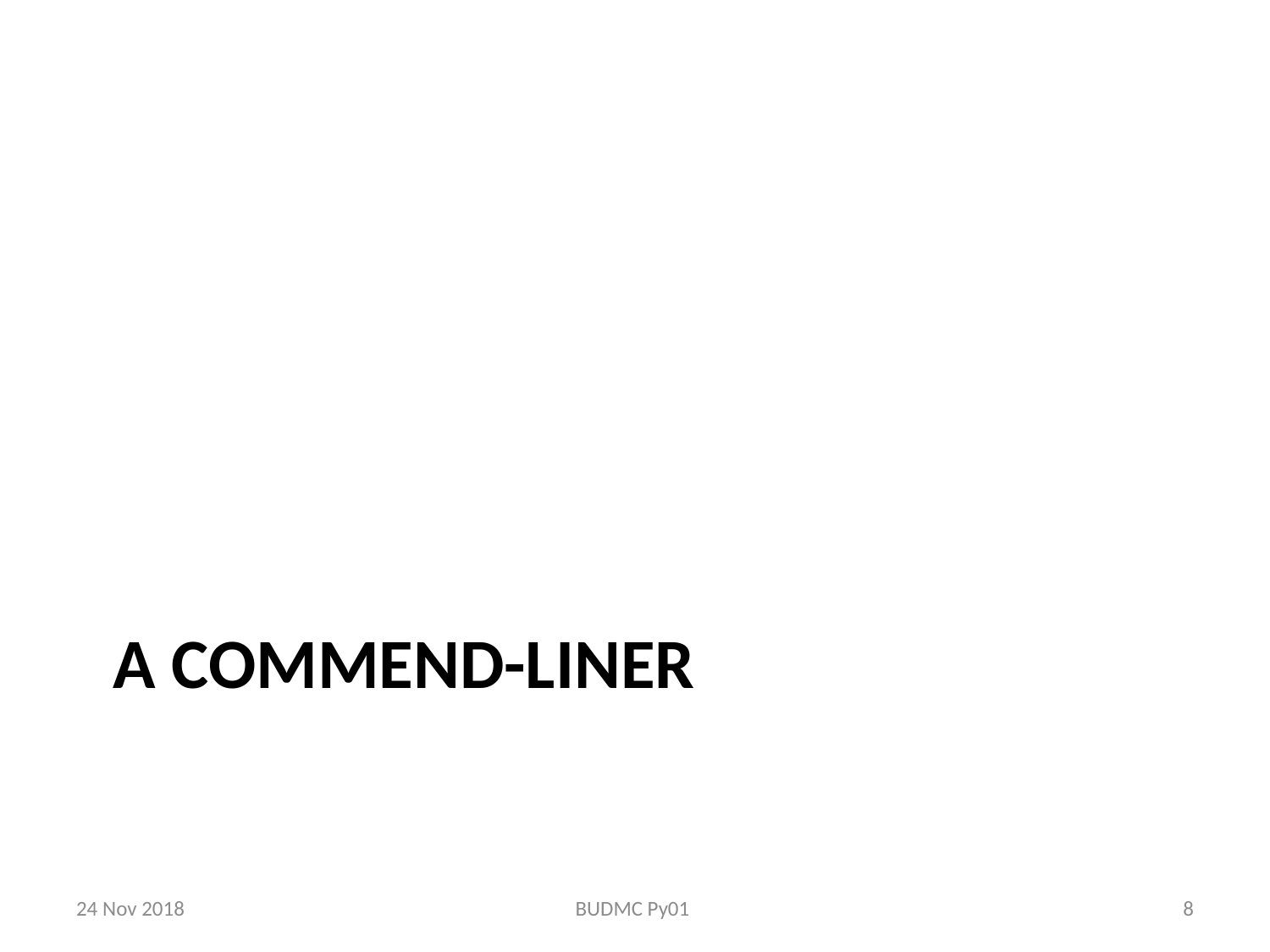

# A commend-liner
24 Nov 2018
BUDMC Py01
8